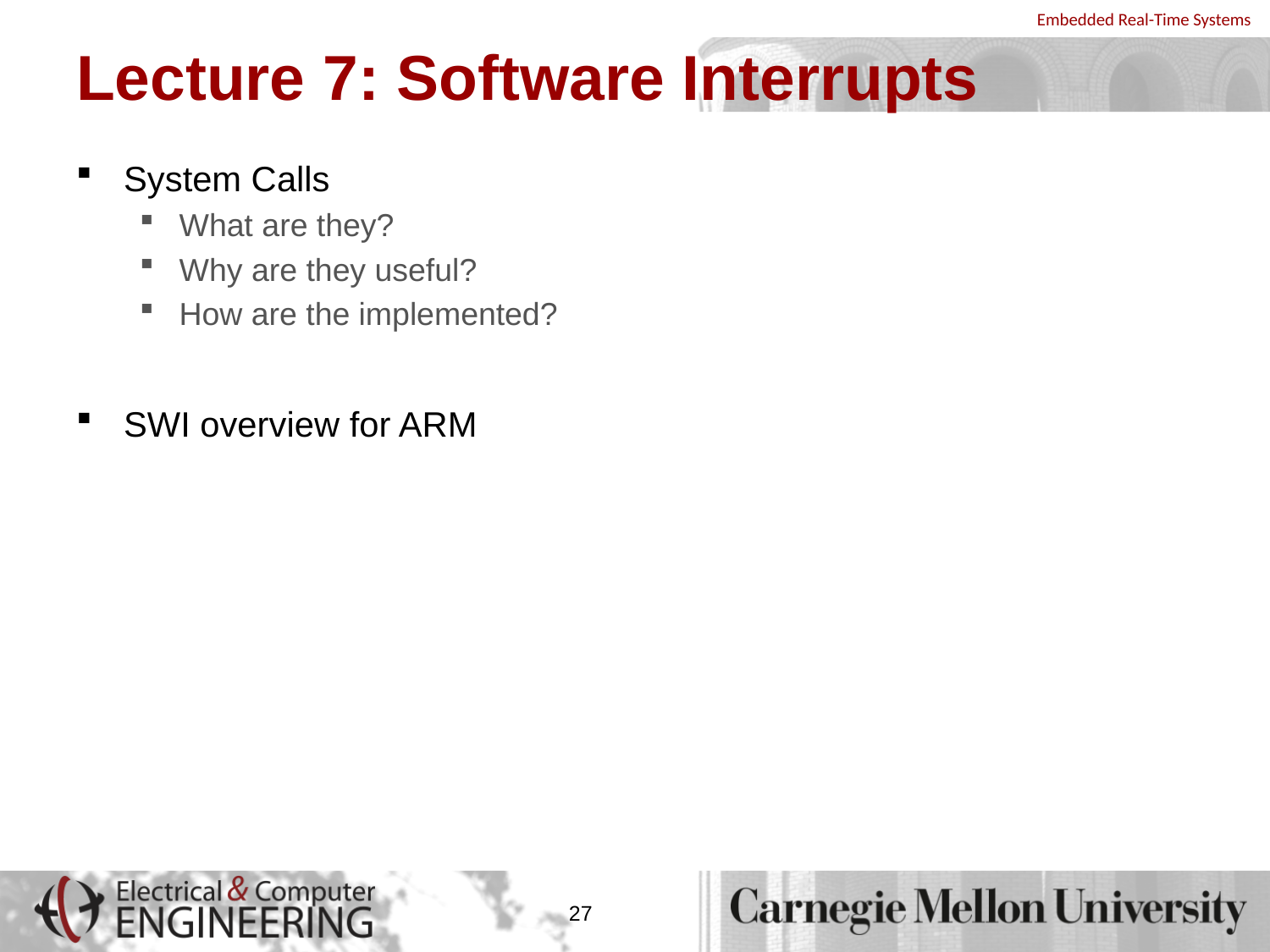

# Lecture 7: Software Interrupts
System Calls
What are they?
Why are they useful?
How are the implemented?

SWI overview for ARM
27